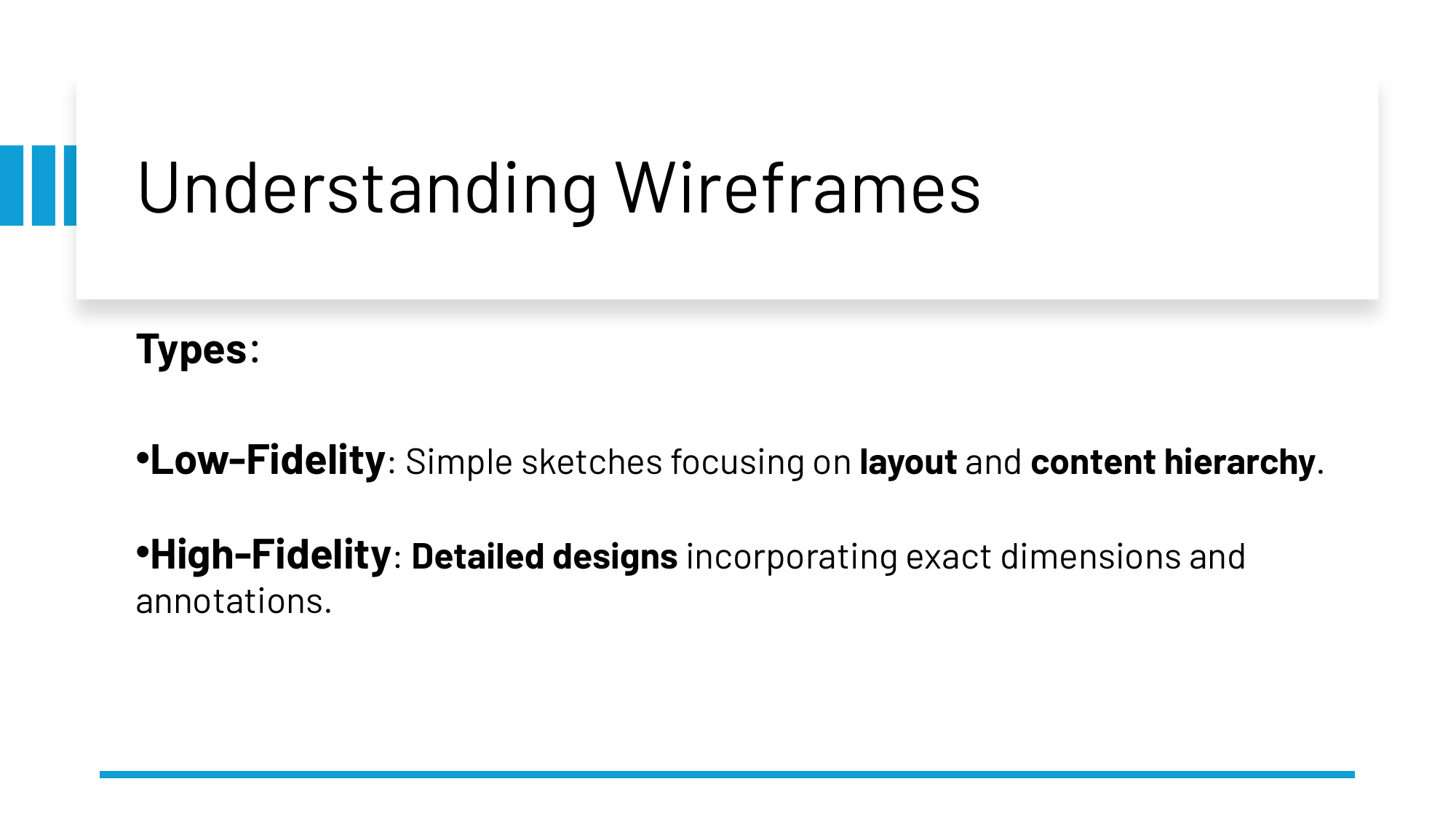

# Understanding Wireframes

Types:

Low-Fidelity: Simple sketches focusing on layout and content hierarchy.

High-Fidelity: Detailed designs incorporating exact dimensions and annotations.